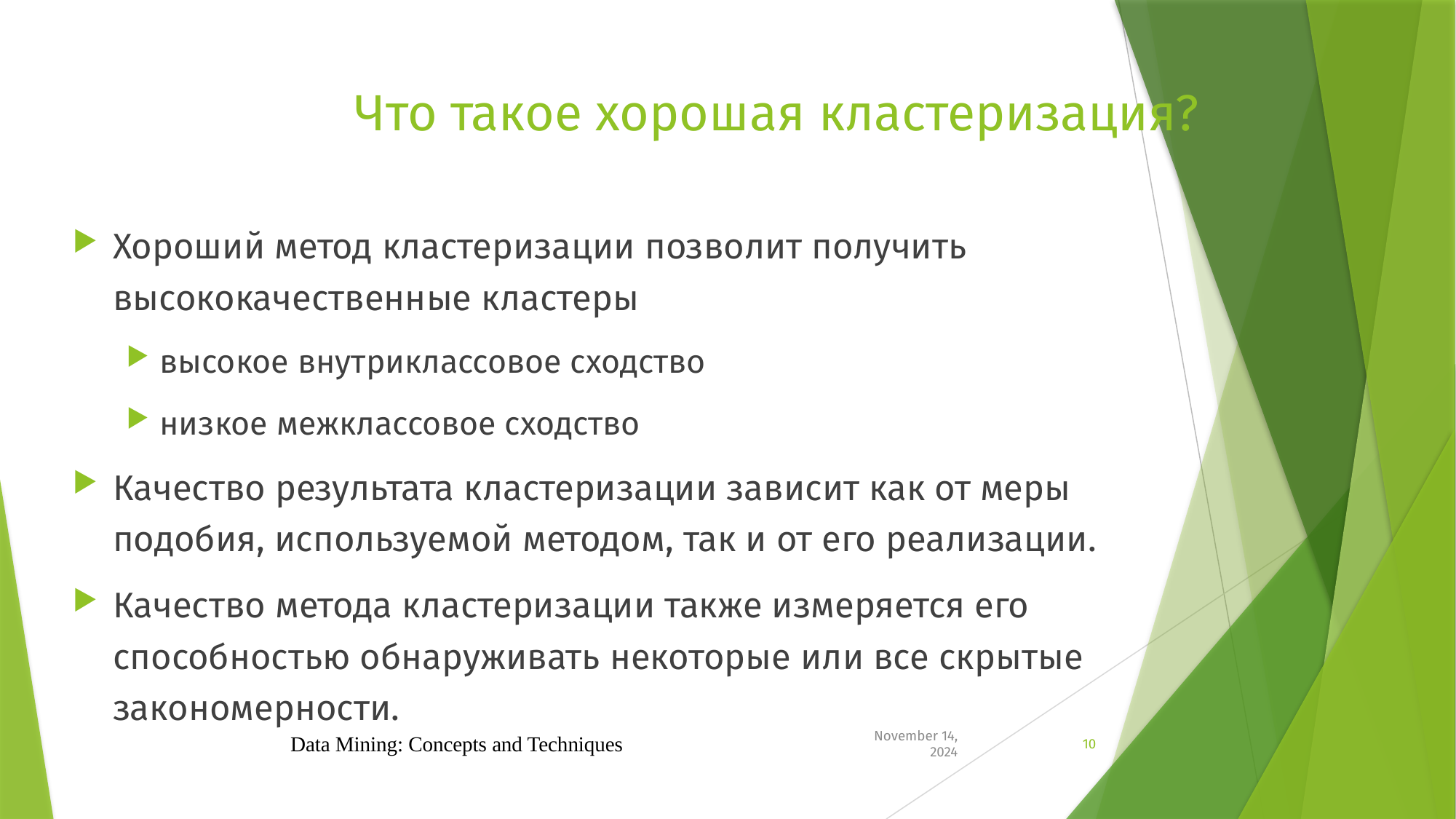

# Что такое хорошая кластеризация?
Хороший метод кластеризации позволит получить высококачественные кластеры
высокое внутриклассовое сходство
низкое межклассовое сходство
Качество результата кластеризации зависит как от меры подобия, используемой методом, так и от его реализации.
Качество метода кластеризации также измеряется его способностью обнаруживать некоторые или все скрытые закономерности.
Data Mining: Concepts and Techniques
November 14, 2024
10